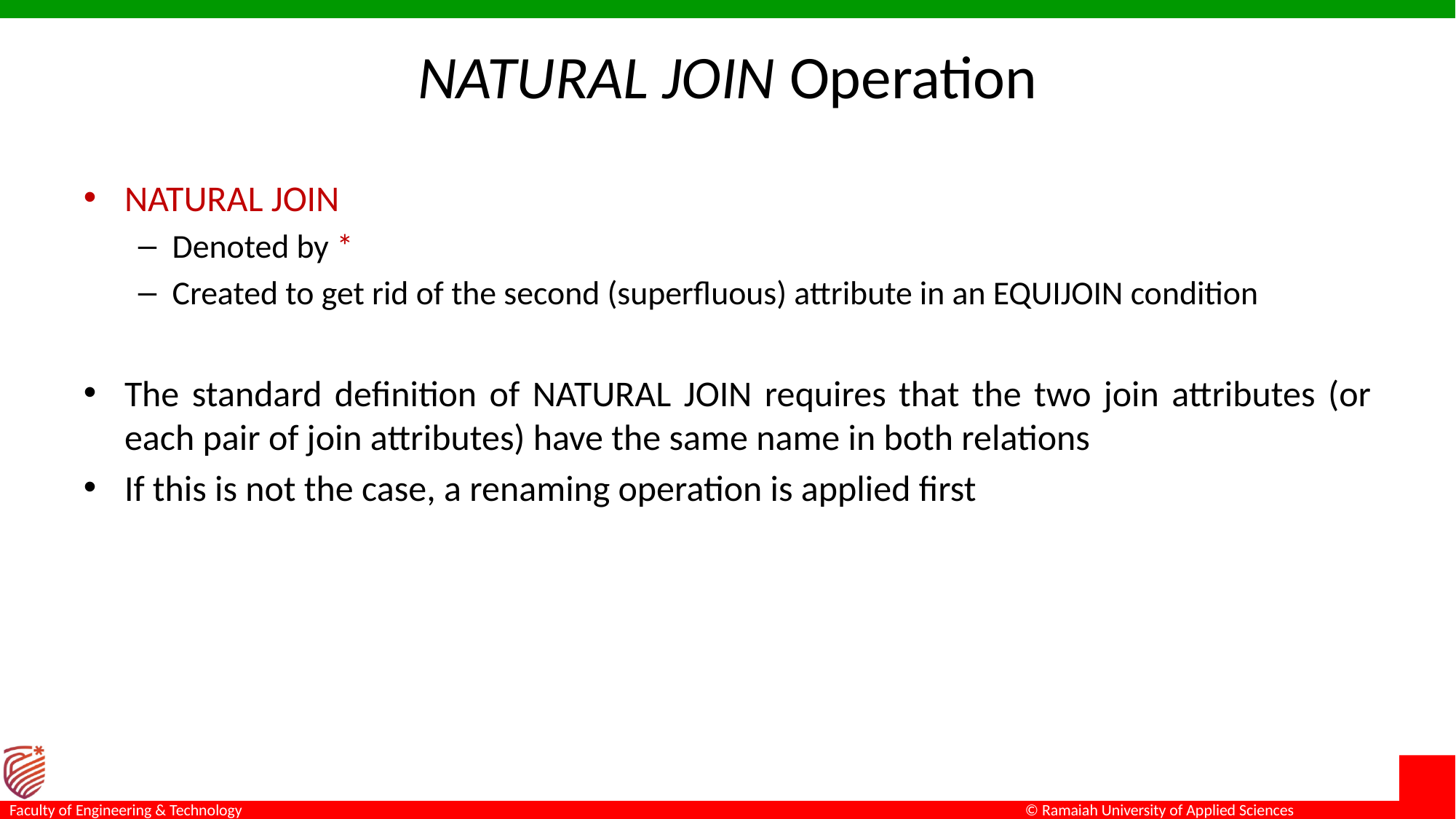

# NATURAL JOIN Operation
NATURAL JOIN
Denoted by *
Created to get rid of the second (superfluous) attribute in an EQUIJOIN condition

The standard definition of NATURAL JOIN requires that the two join attributes (or each pair of join attributes) have the same name in both relations
If this is not the case, a renaming operation is applied first